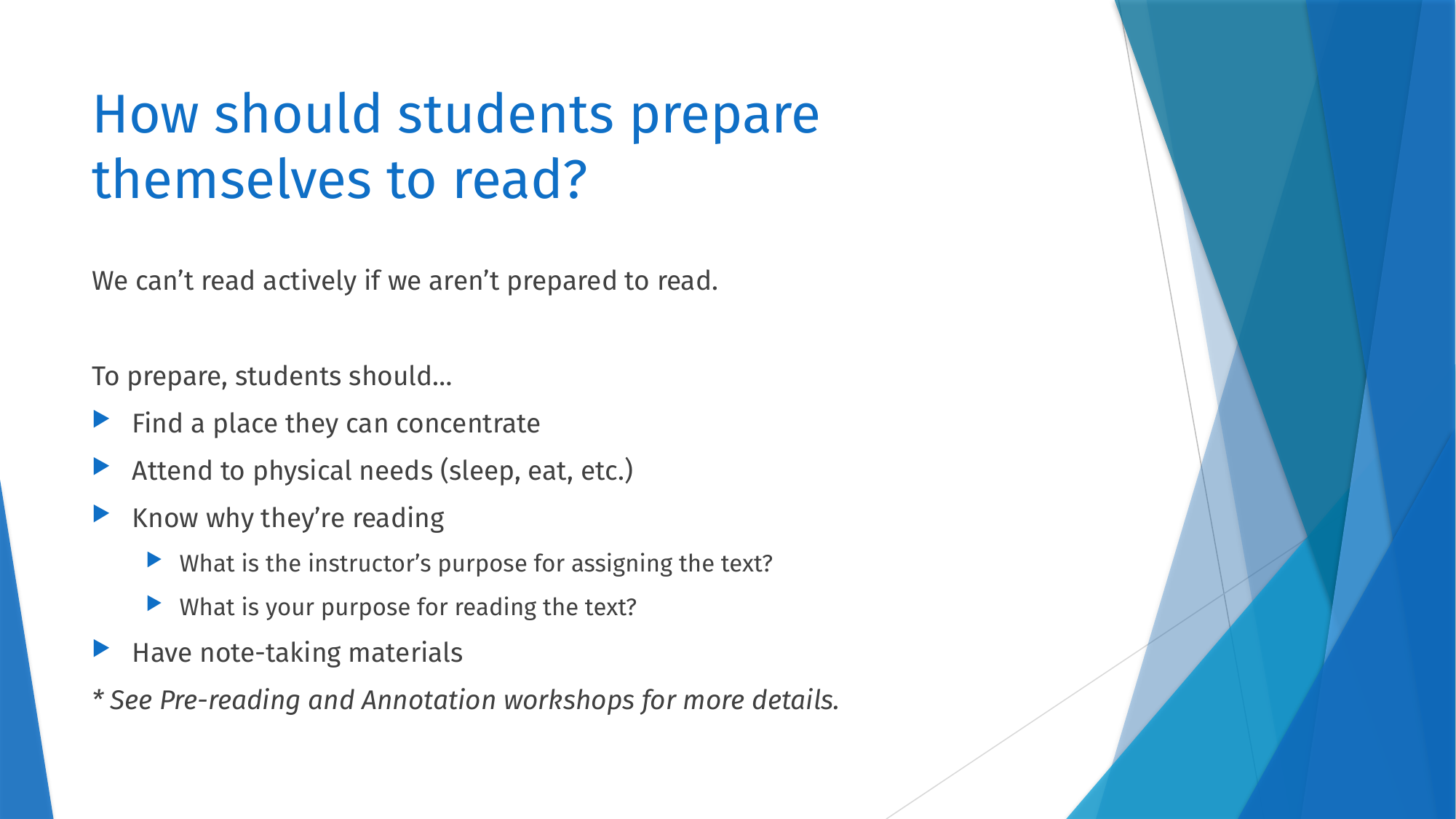

# How should students prepare themselves to read?
We can’t read actively if we aren’t prepared to read.

To prepare, students should…
Find a place they can concentrate
Attend to physical needs (sleep, eat, etc.)
Know why they’re reading
What is the instructor’s purpose for assigning the text?
What is your purpose for reading the text?
Have note-taking materials
* See Pre-reading and Annotation workshops for more details.